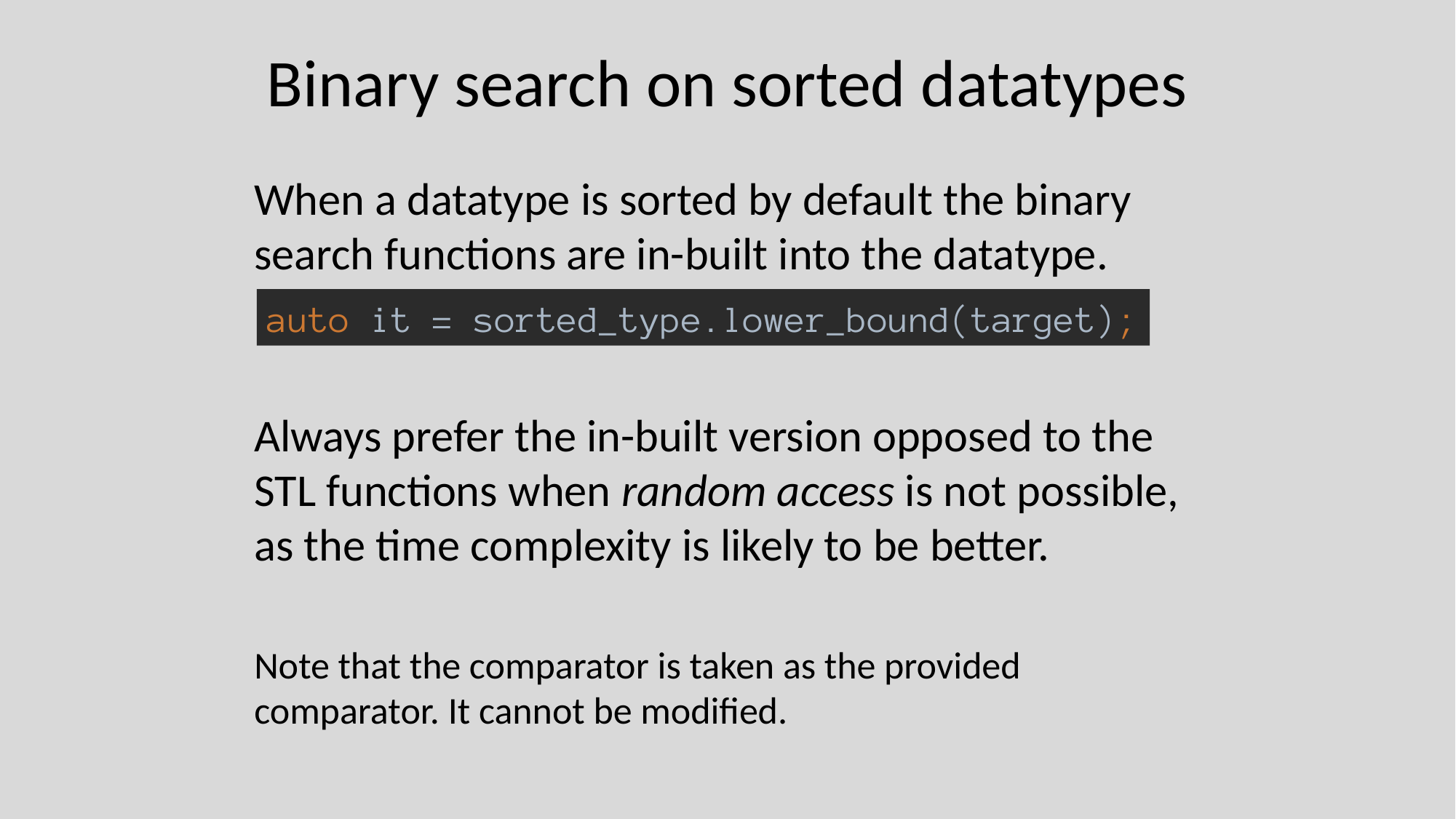

# Binary search on sorted datatypes
When a datatype is sorted by default the binary search functions are in-built into the datatype.

Always prefer the in-built version opposed to the STL functions when random access is not possible, as the time complexity is likely to be better.

Note that the comparator is taken as the provided comparator. It cannot be modified.
auto it = sorted_type.lower_bound(target);